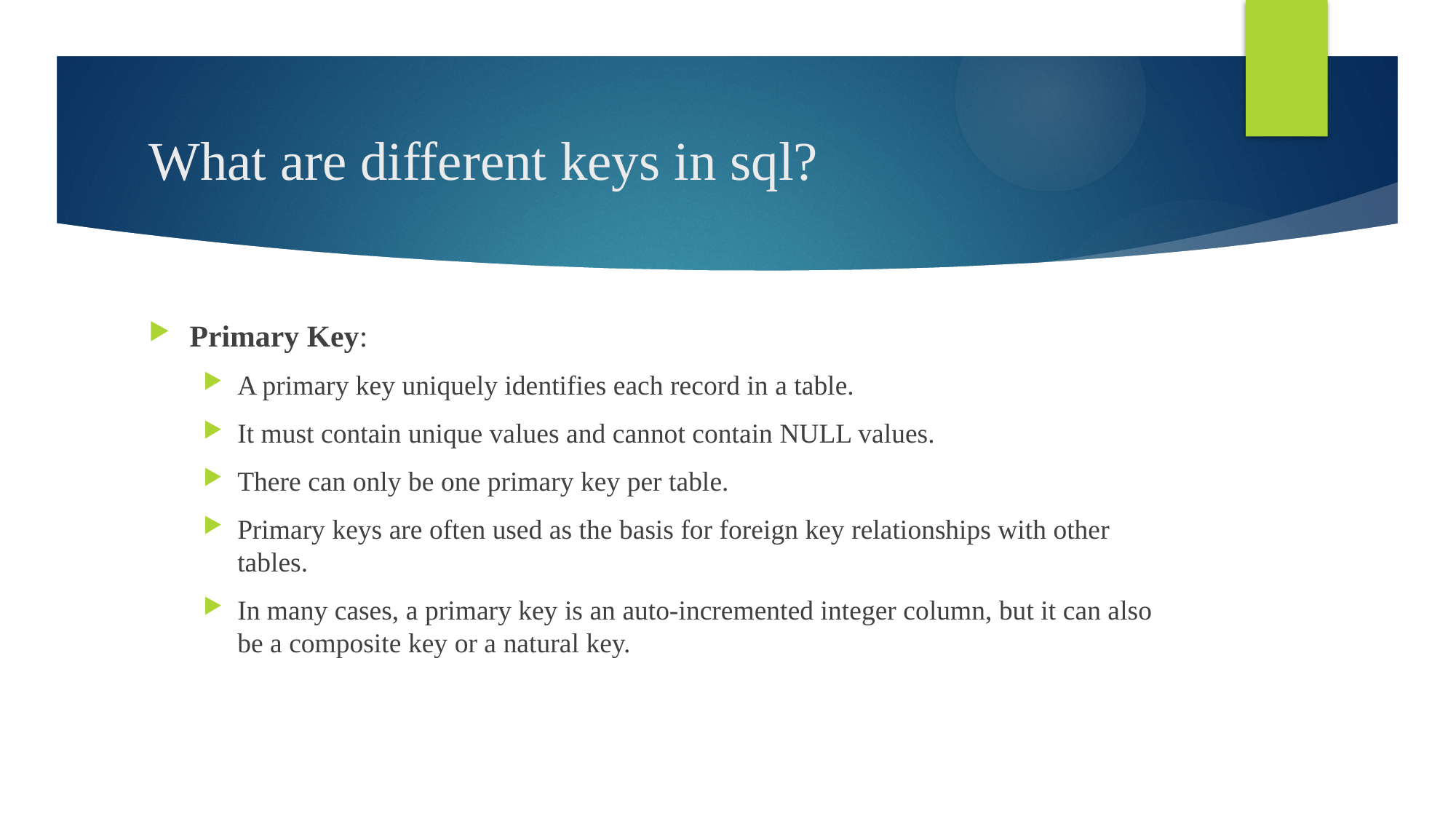

# What are different keys in sql?
Primary Key:
A primary key uniquely identifies each record in a table.
It must contain unique values and cannot contain NULL values.
There can only be one primary key per table.
Primary keys are often used as the basis for foreign key relationships with other tables.
In many cases, a primary key is an auto-incremented integer column, but it can also be a composite key or a natural key.